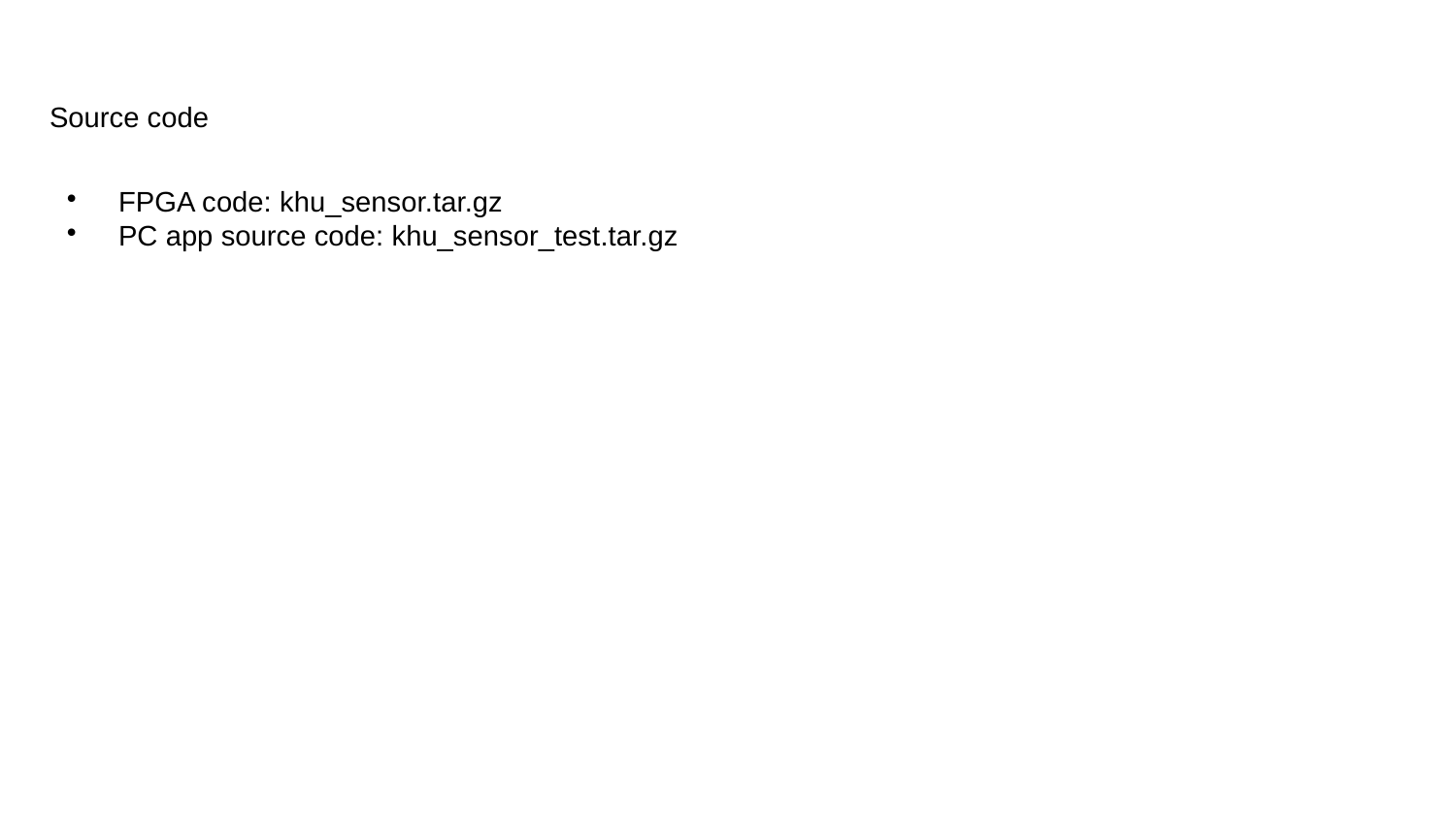

Source code
FPGA code: khu_sensor.tar.gz
PC app source code: khu_sensor_test.tar.gz